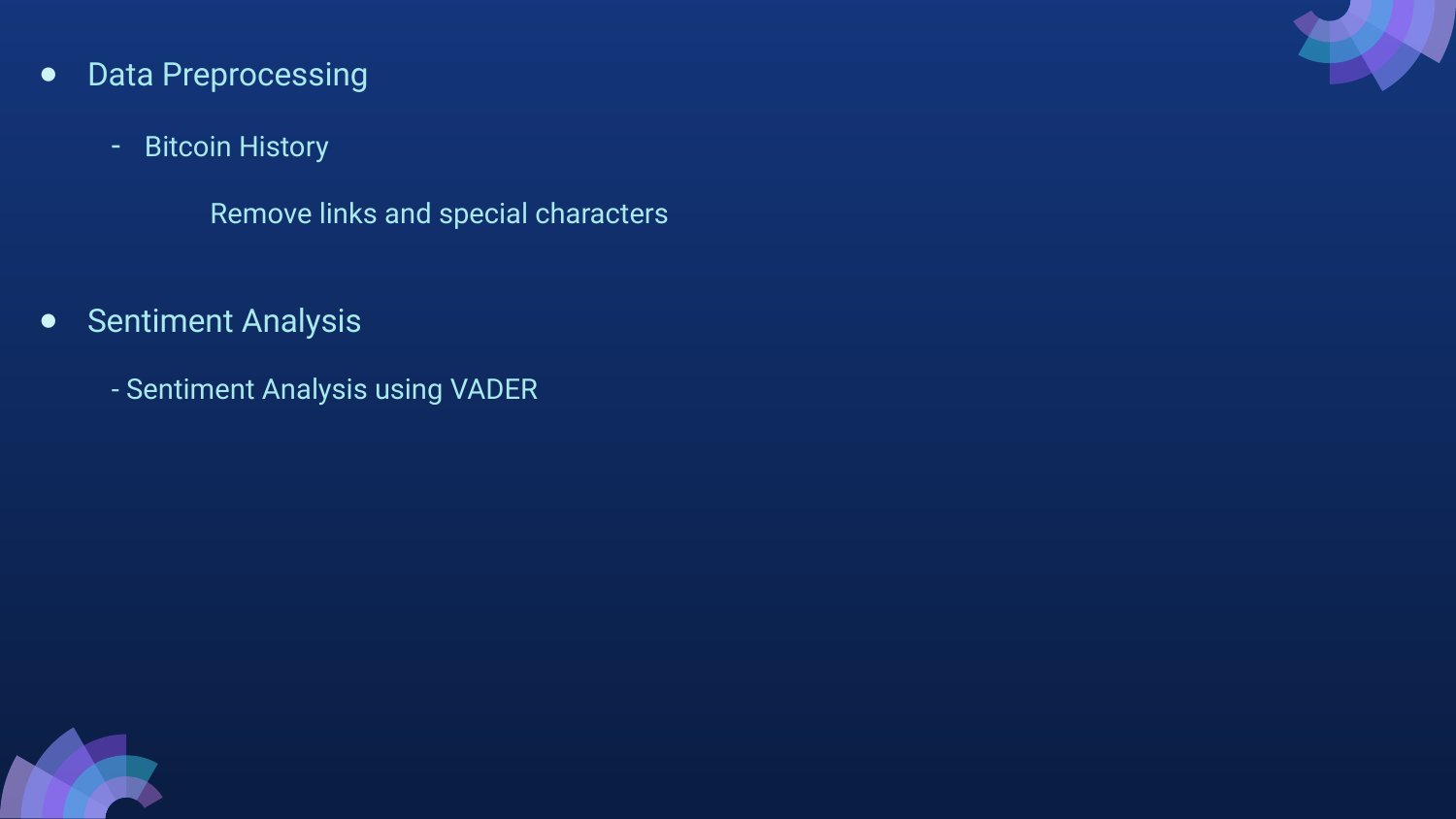

Data Preprocessing
-   Bitcoin History
              Remove links and special characters

Sentiment Analysis
- Sentiment Analysis using VADER

#